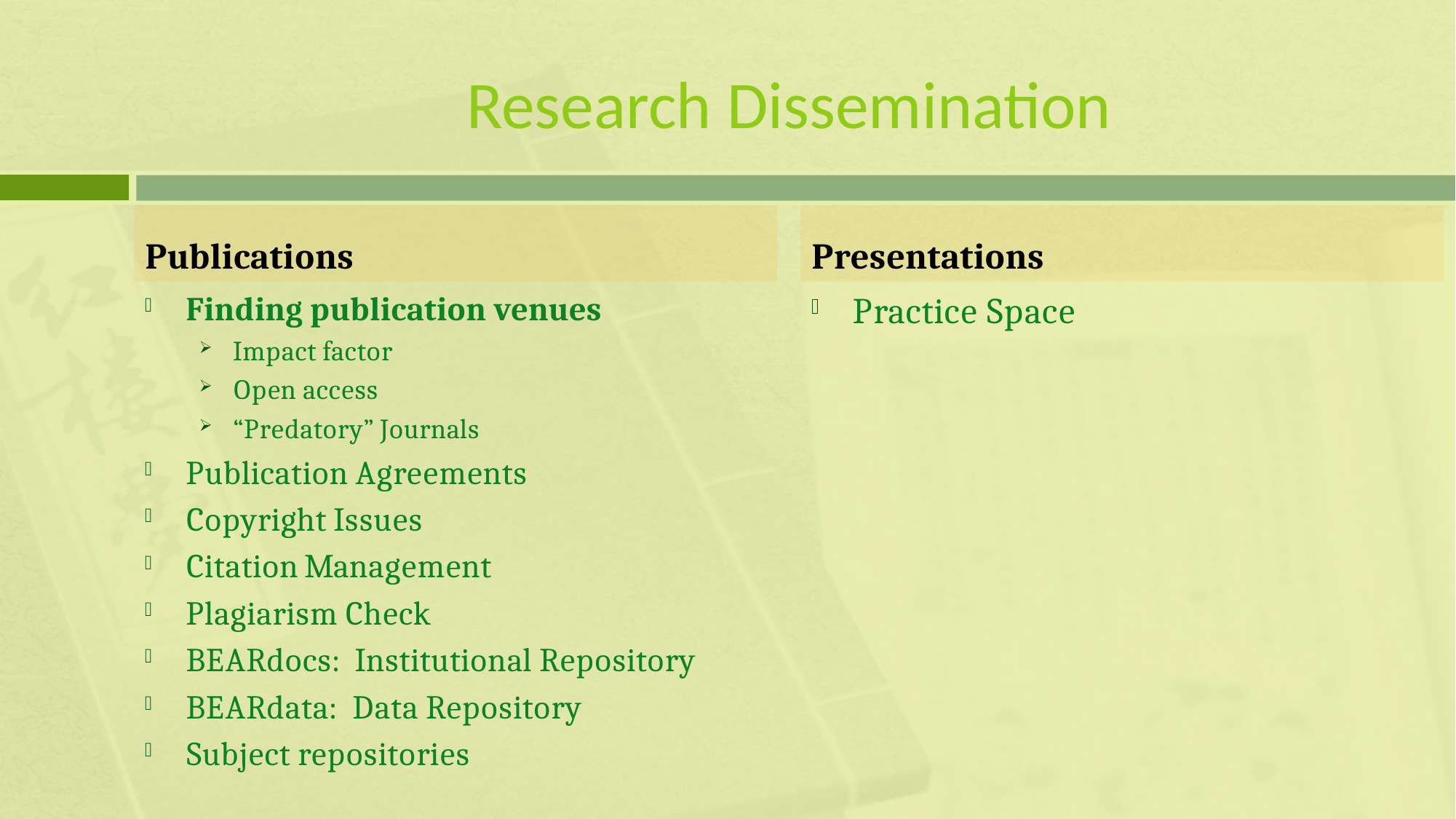

# Research Dissemination
Publications
Presentations
Practice Space
Finding publication venues
Impact factor
Open access
“Predatory” Journals
Publication Agreements
Copyright Issues
Citation Management
Plagiarism Check
BEARdocs:  Institutional Repository
BEARdata:  Data Repository
Subject repositories